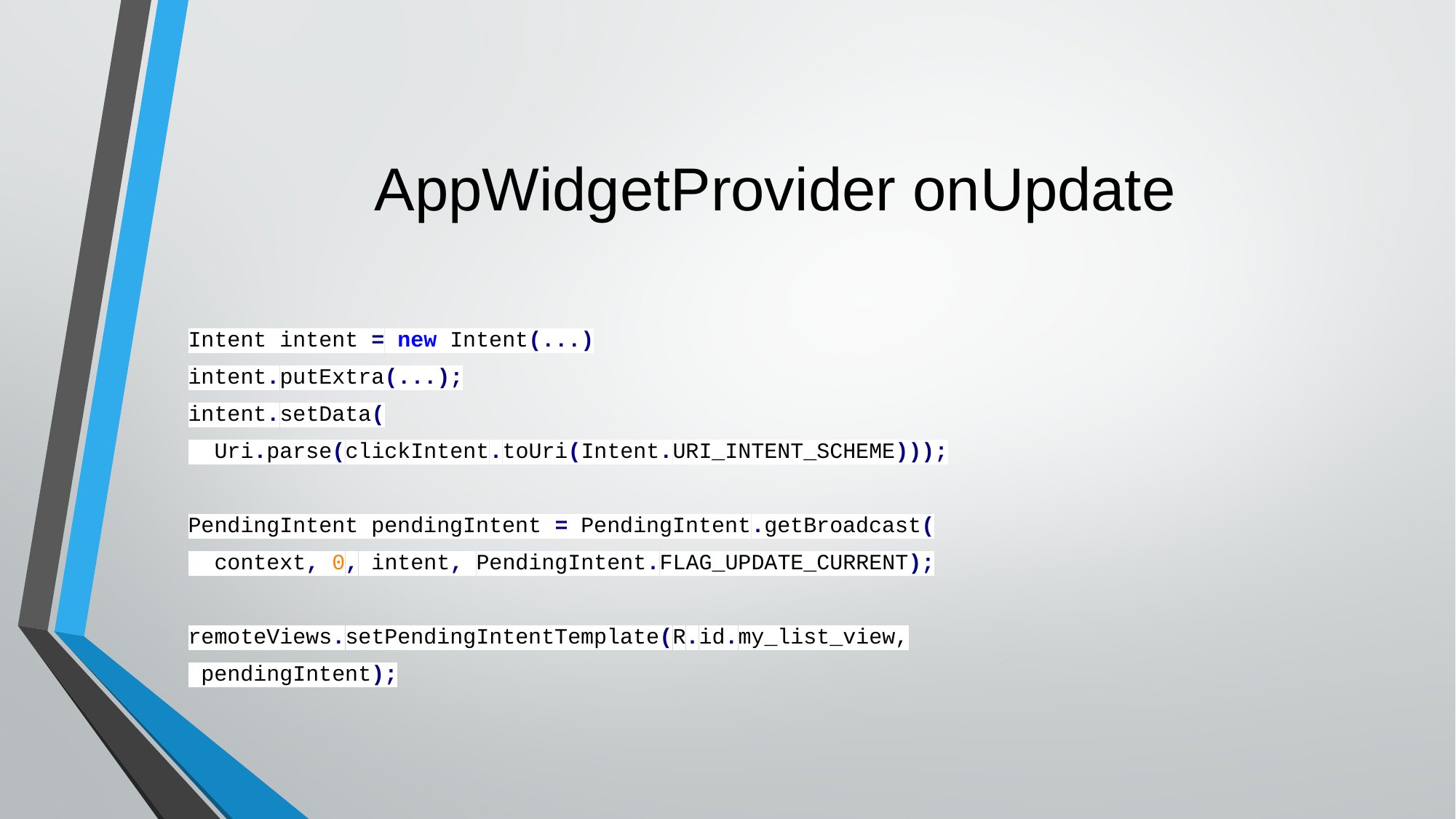

# AppWidgetProvider onUpdate
Intent intent = new Intent(...)
intent.putExtra(...);
intent.setData(
  Uri.parse(clickIntent.toUri(Intent.URI_INTENT_SCHEME)));

PendingIntent pendingIntent = PendingIntent.getBroadcast(
  context, 0, intent, PendingIntent.FLAG_UPDATE_CURRENT);

remoteViews.setPendingIntentTemplate(R.id.my_list_view,
 pendingIntent);